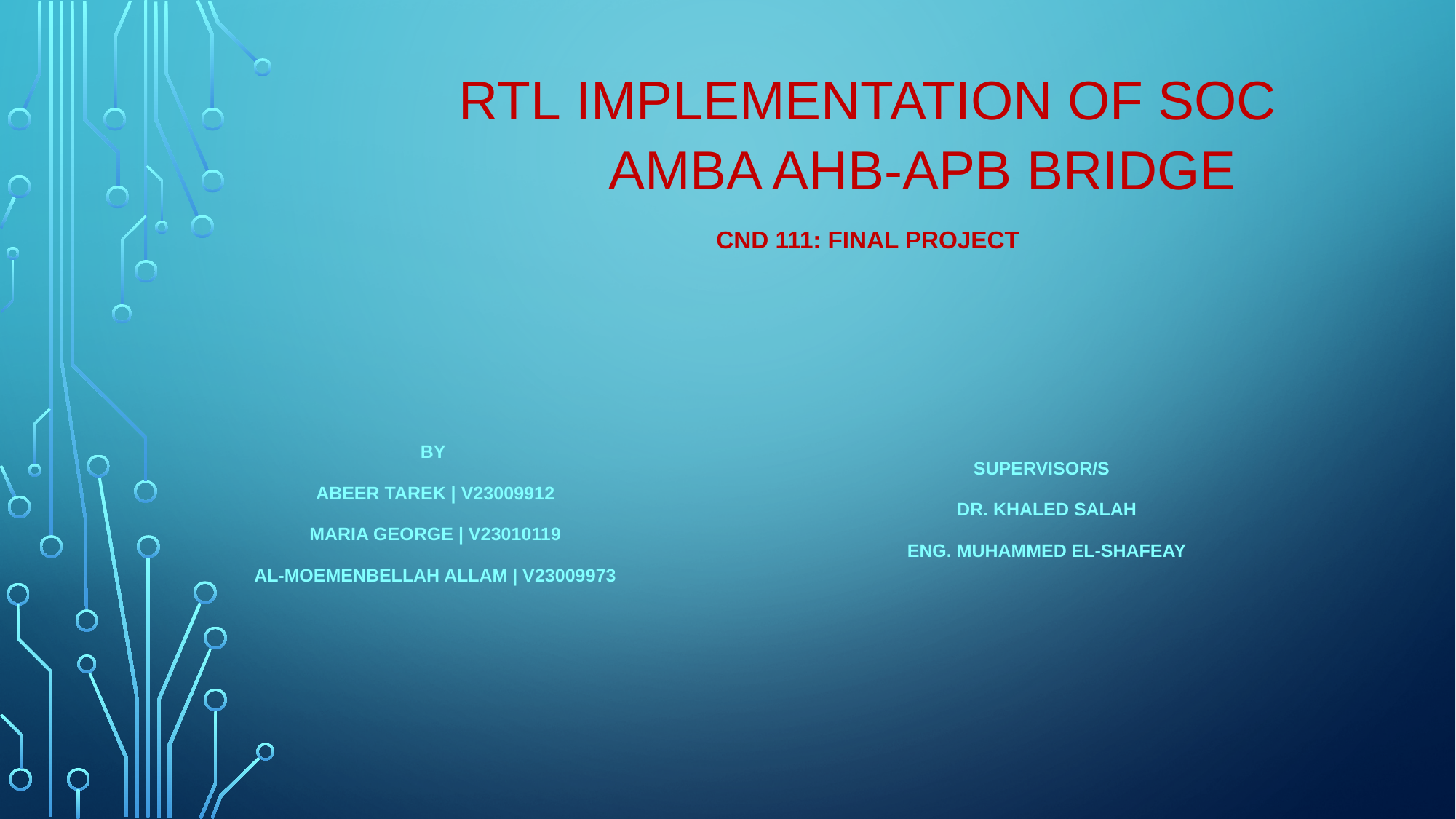

# RTL Implementation of SoC AMBA AHB-APB bridge
CND 111: final project

By
Abeer Tarek | v23009912
Maria George | v23010119
Al-Moemenbellah Allam | v23009973

Supervisor/s
Dr. Khaled Salah
Eng. Muhammed El-Shafeay